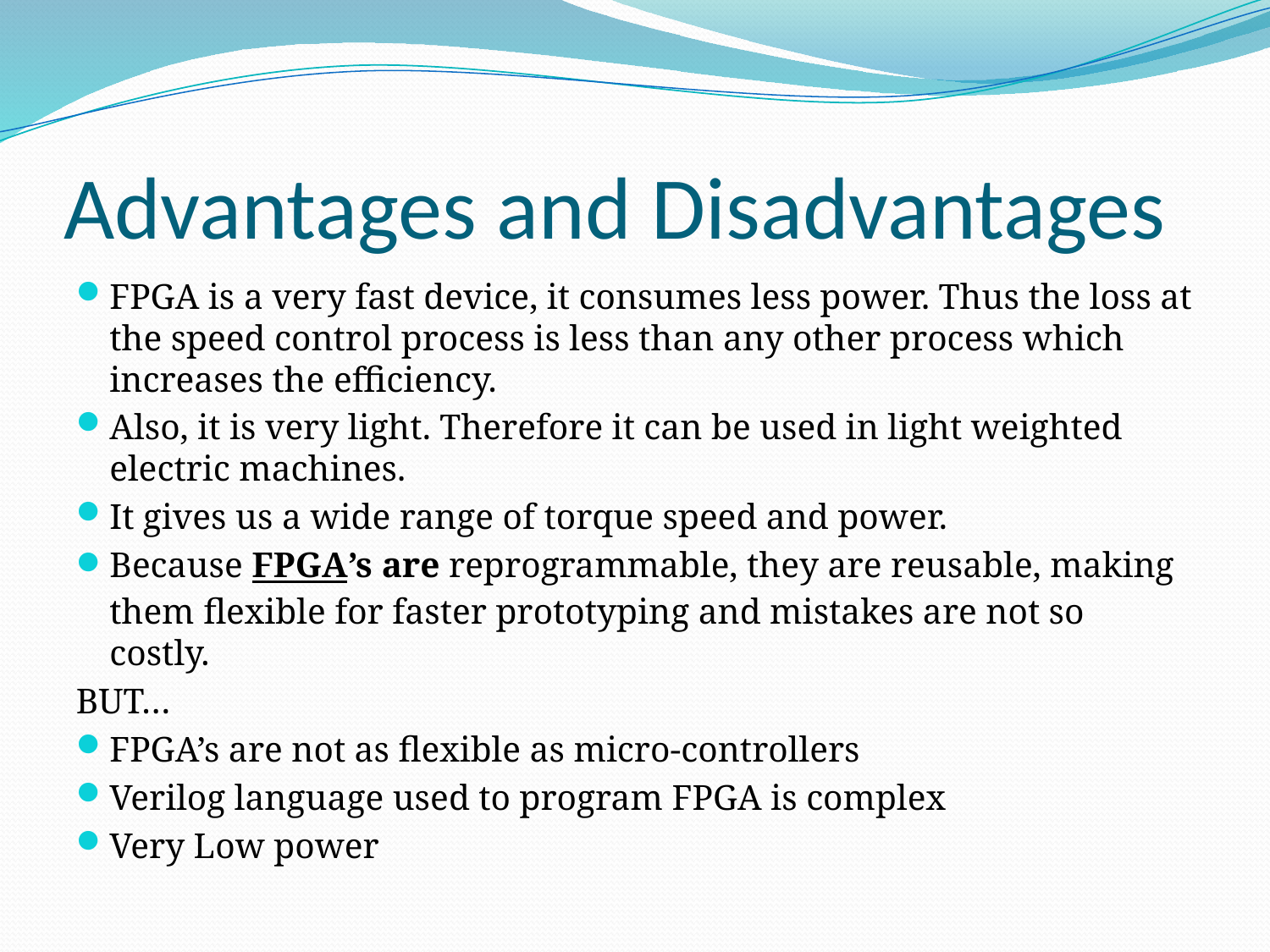

# Advantages and Disadvantages
FPGA is a very fast device, it consumes less power. Thus the loss at the speed control process is less than any other process which increases the efficiency.
Also, it is very light. Therefore it can be used in light weighted electric machines.
It gives us a wide range of torque speed and power.
Because FPGA’s are reprogrammable, they are reusable, making them flexible for faster prototyping and mistakes are not so costly.
BUT…
FPGA’s are not as flexible as micro-controllers
Verilog language used to program FPGA is complex
Very Low power